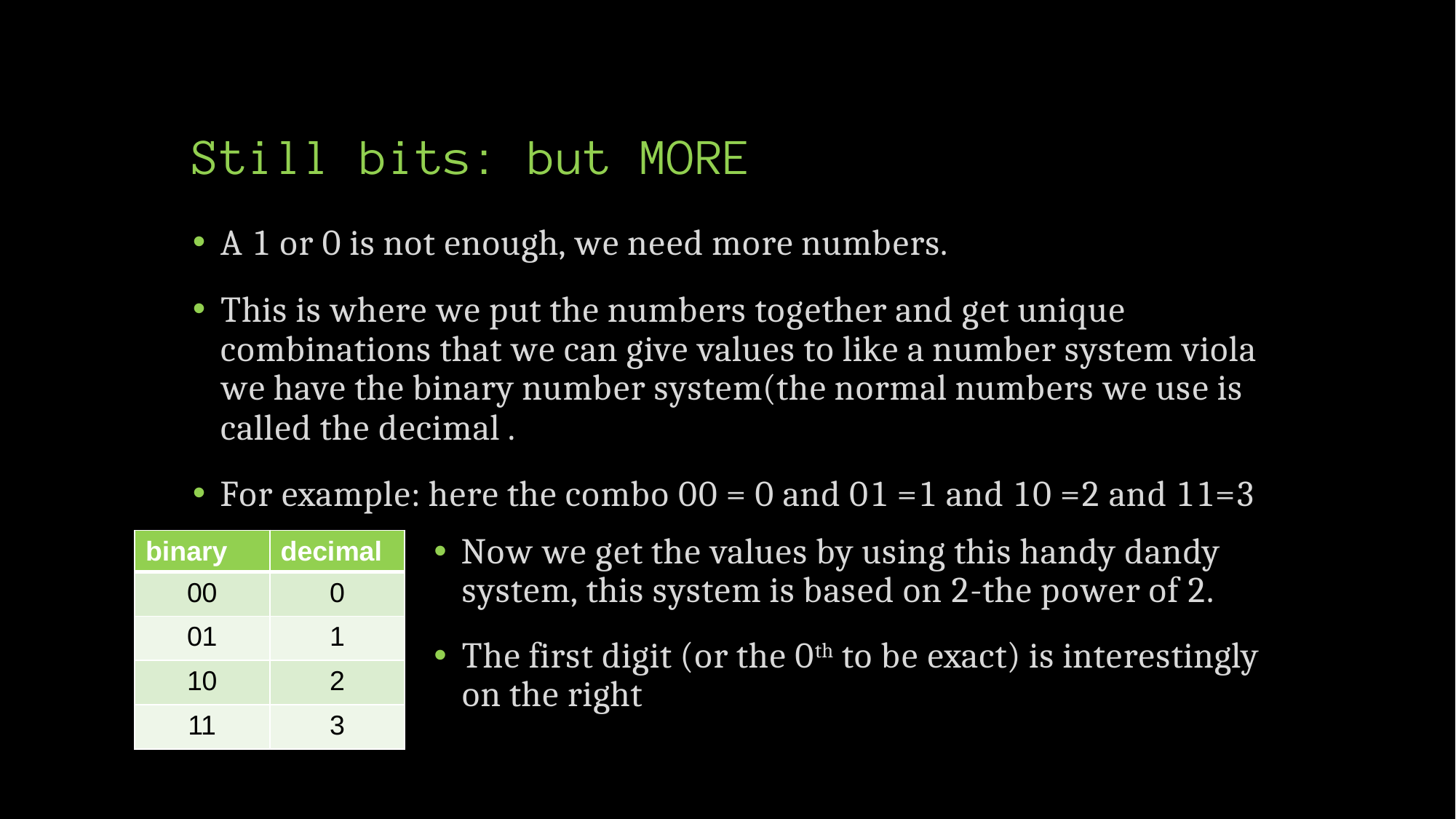

# Still bits: but MORE
A 1 or 0 is not enough, we need more numbers.
This is where we put the numbers together and get unique combinations that we can give values to like a number system viola we have the binary number system(the normal numbers we use is called the decimal .
For example: here the combo 00 = 0 and 01 =1 and 10 =2 and 11=3
Now we get the values by using this handy dandy system, this system is based on 2-the power of 2.
The first digit (or the 0th to be exact) is interestingly on the right
| binary | decimal |
| --- | --- |
| 00 | 0 |
| 01 | 1 |
| 10 | 2 |
| 11 | 3 |